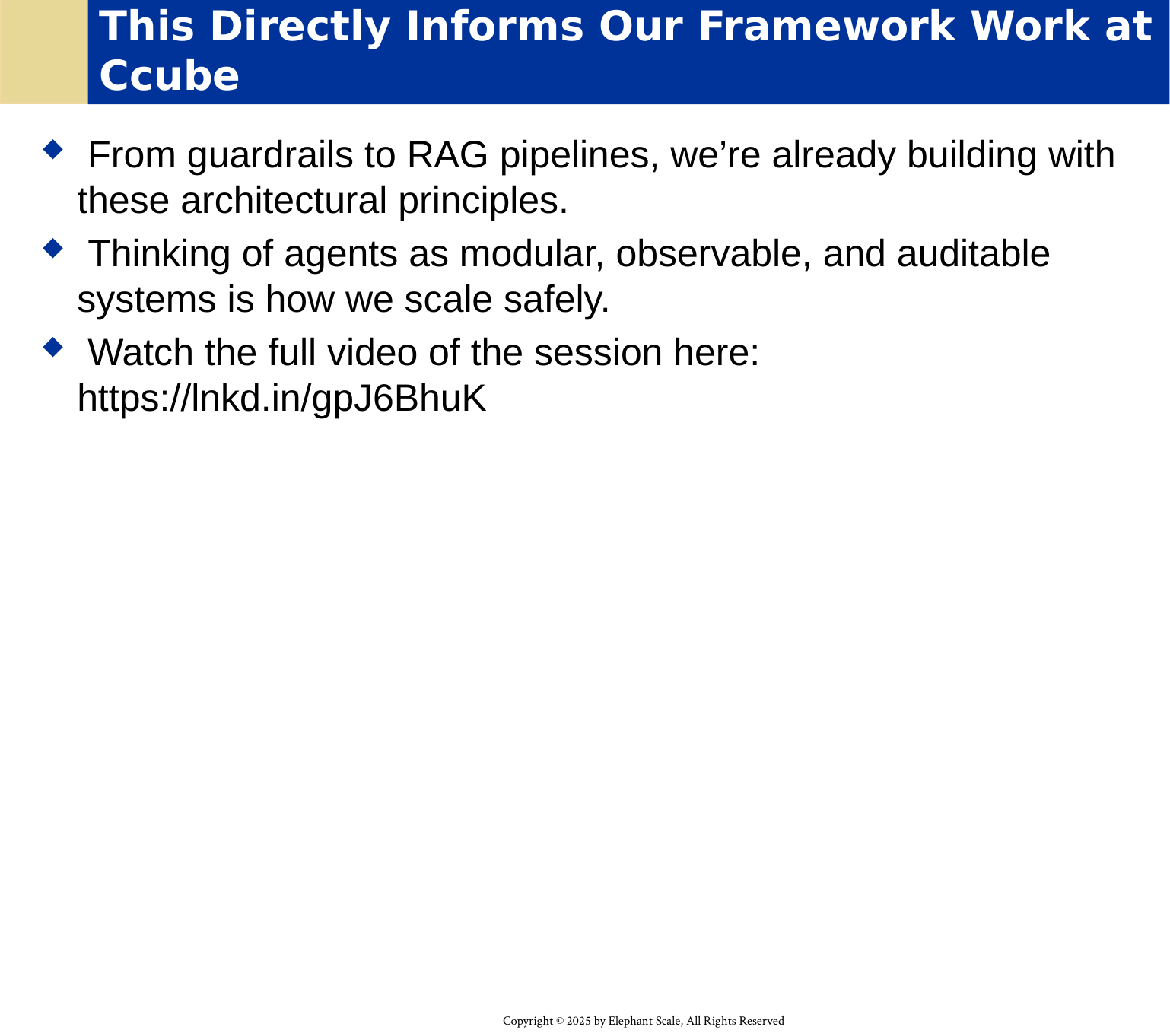

# This Directly Informs Our Framework Work at Ccube
 From guardrails to RAG pipelines, we’re already building with these architectural principles.
 Thinking of agents as modular, observable, and auditable systems is how we scale safely.
 Watch the full video of the session here: https://lnkd.in/gpJ6BhuK
Copyright © 2025 by Elephant Scale, All Rights Reserved